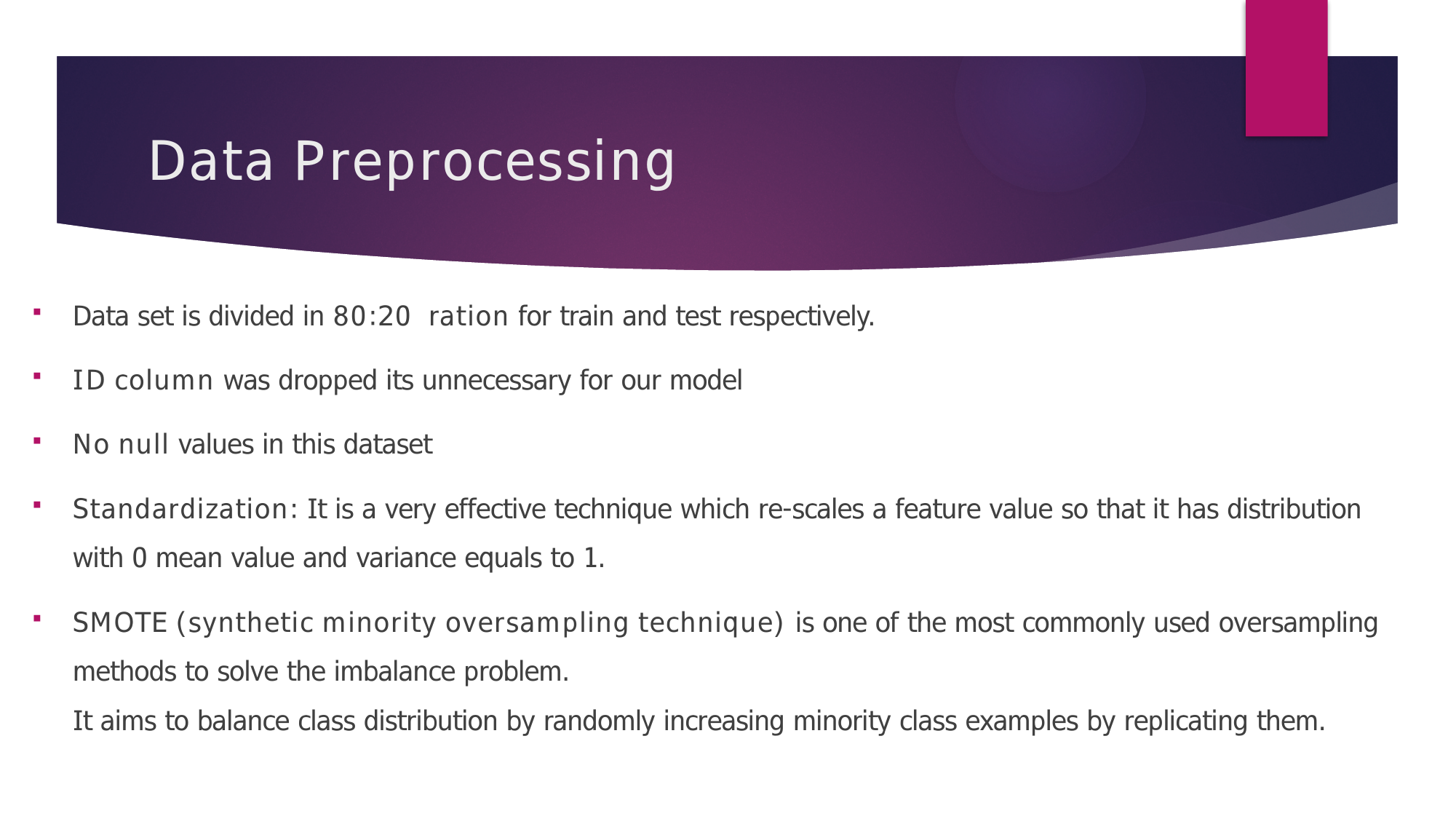

# Data Preprocessing
Data set is divided in 80:20  ration for train and test respectively.
ID column was dropped its unnecessary for our model
No null values in this dataset
Standardization: It is a very effective technique which re-scales a feature value so that it has distribution with 0 mean value and variance equals to 1.
SMOTE (synthetic minority oversampling technique) is one of the most commonly used oversampling methods to solve the imbalance problem.
It aims to balance class distribution by randomly increasing minority class examples by replicating them.